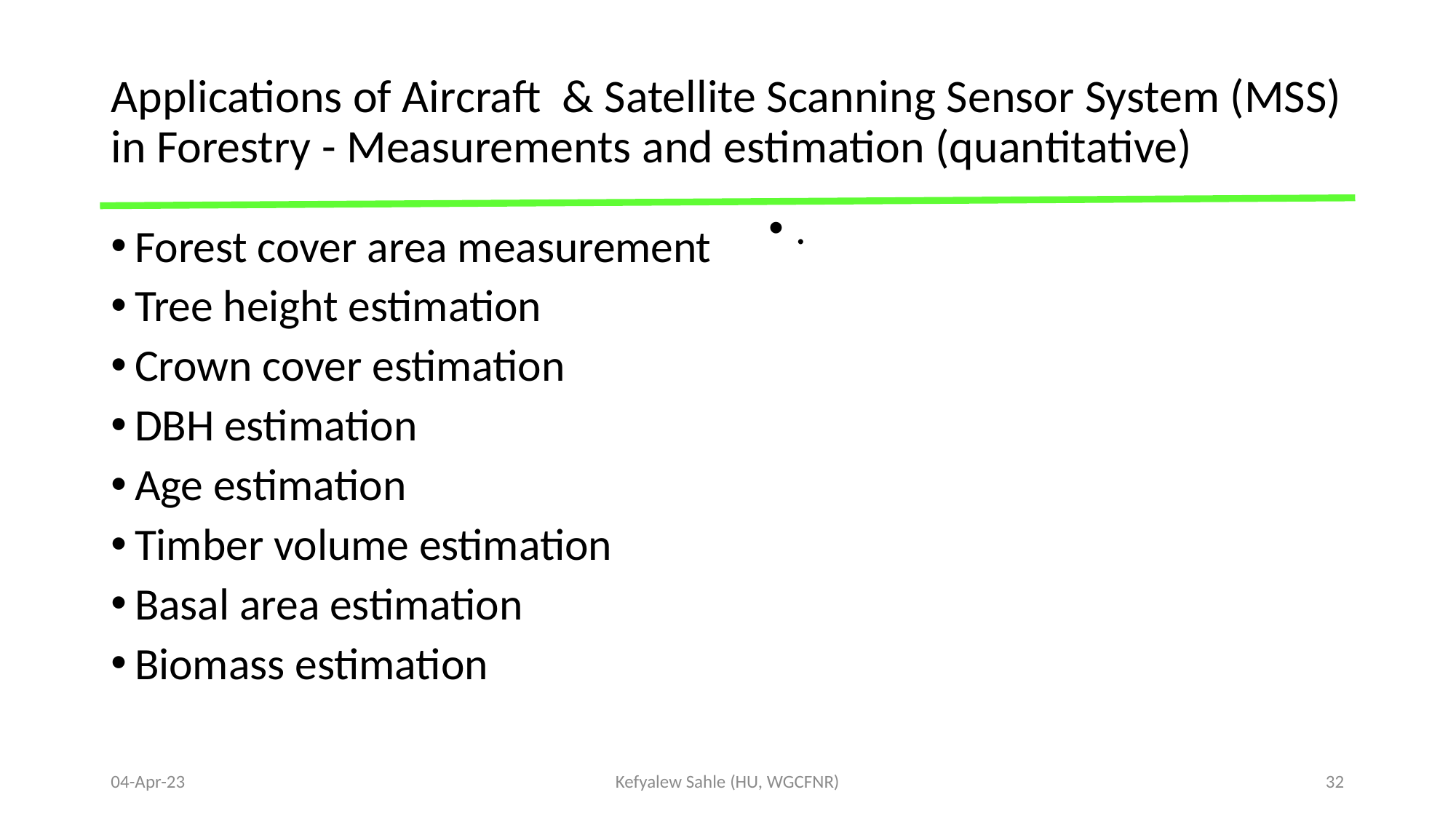

# Applications of Aircraft  & Satellite Scanning Sensor System (MSS) in Forestry - Measurements and estimation (quantitative)
.

Forest cover area measurement
Tree height estimation
Crown cover estimation
DBH estimation
Age estimation
Timber volume estimation
Basal area estimation
Biomass estimation

04-Apr-23
Kefyalew Sahle (HU, WGCFNR)
32